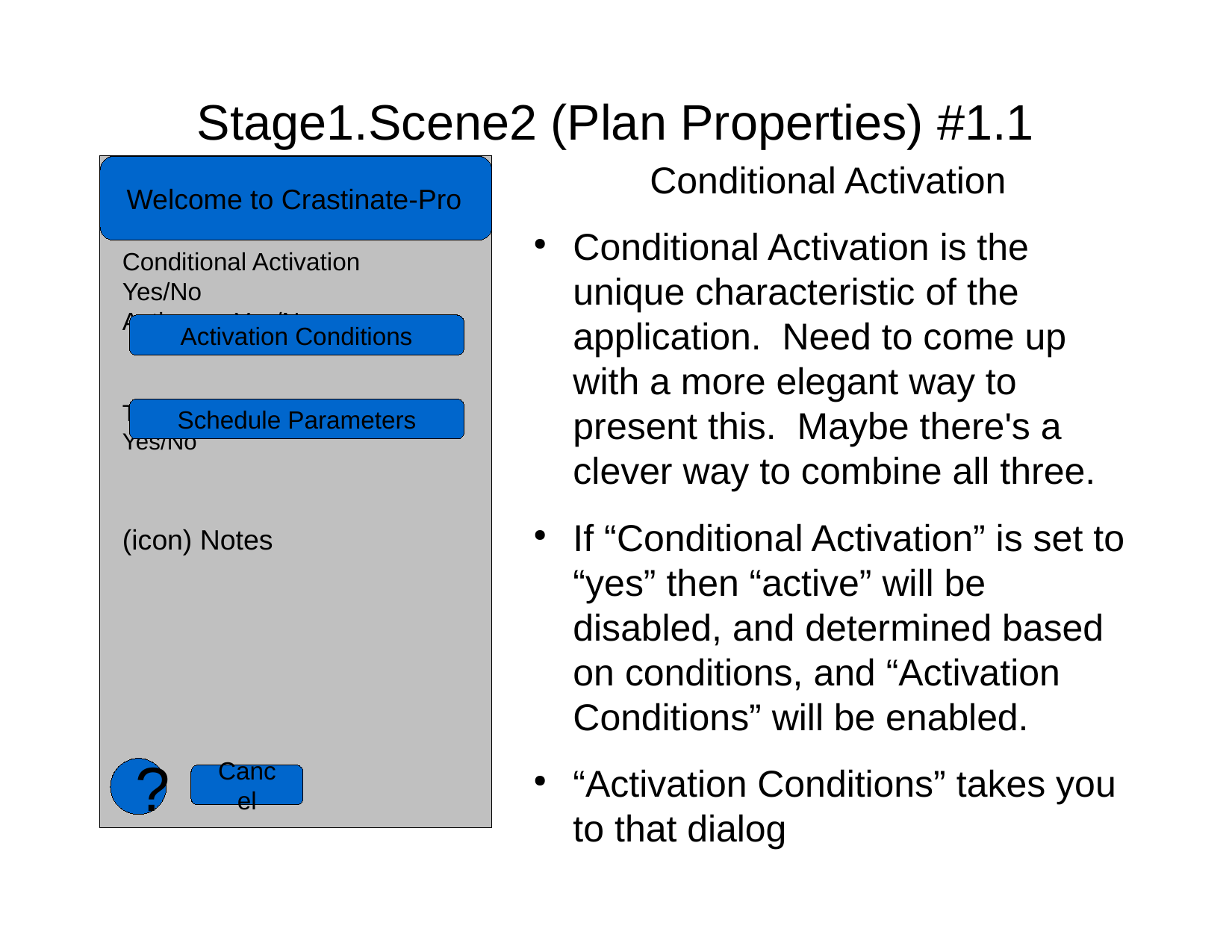

Stage1.Scene2 (Plan Properties) #1.1

Conditional Activation
Conditional Activation is the unique characteristic of the application.  Need to come up with a more elegant way to present this.  Maybe there's a clever way to combine all three.
If “Conditional Activation” is set to “yes” then “active” will be disabled, and determined based on conditions, and “Activation Conditions” will be enabled.
“Activation Conditions” takes you to that dialog
Welcome to Crastinate-Pro
Conditional Activation	Yes/No
Active	Yes/No

This Plan is a Schedule	Yes/No

(icon) Notes
Activation Conditions
Schedule Parameters
?
Cancel